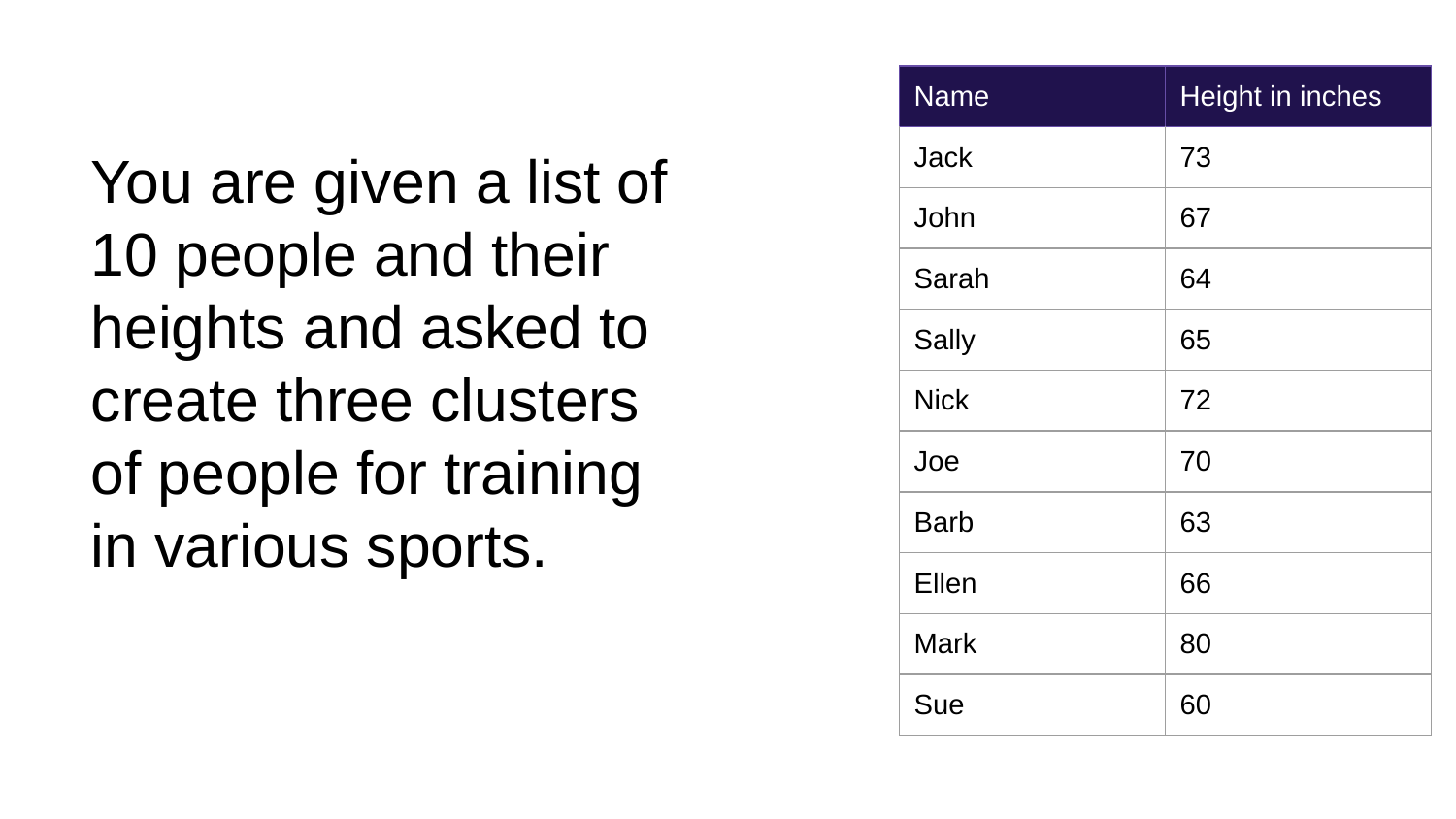

| Name | Height in inches |
| --- | --- |
| Jack | 73 |
| John | 67 |
| Sarah | 64 |
| Sally | 65 |
| Nick | 72 |
| Joe | 70 |
| Barb | 63 |
| Ellen | 66 |
| Mark | 80 |
| Sue | 60 |
You are given a list of 10 people and their heights and asked to create three clusters of people for training in various sports.